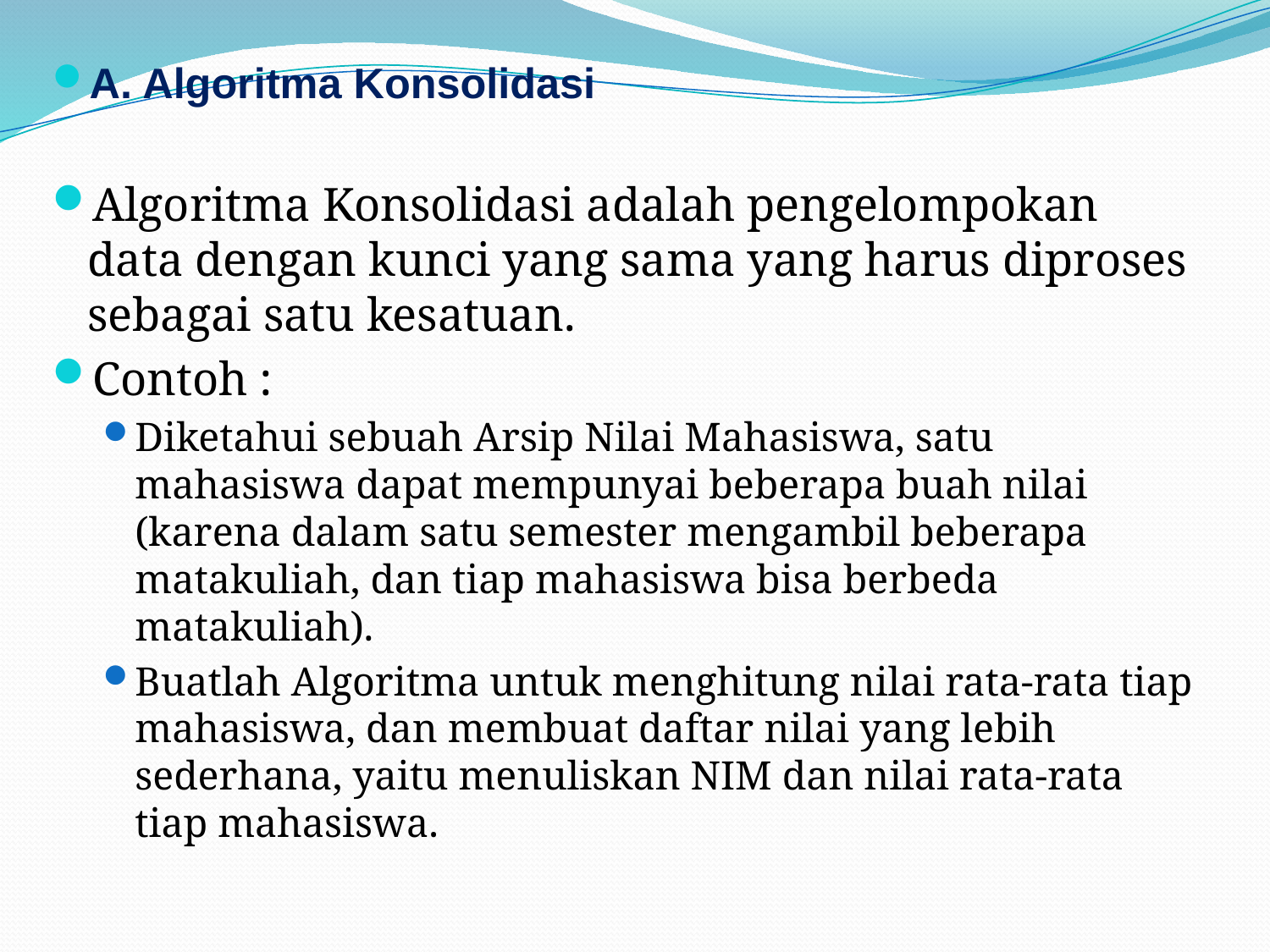

A. Algoritma Konsolidasi

Algoritma Konsolidasi adalah pengelompokan data dengan kunci yang sama yang harus diproses sebagai satu kesatuan.
Contoh :
Diketahui sebuah Arsip Nilai Mahasiswa, satu mahasiswa dapat mempunyai beberapa buah nilai (karena dalam satu semester mengambil beberapa matakuliah, dan tiap mahasiswa bisa berbeda matakuliah).
Buatlah Algoritma untuk menghitung nilai rata-rata tiap mahasiswa, dan membuat daftar nilai yang lebih sederhana, yaitu menuliskan NIM dan nilai rata-rata tiap mahasiswa.